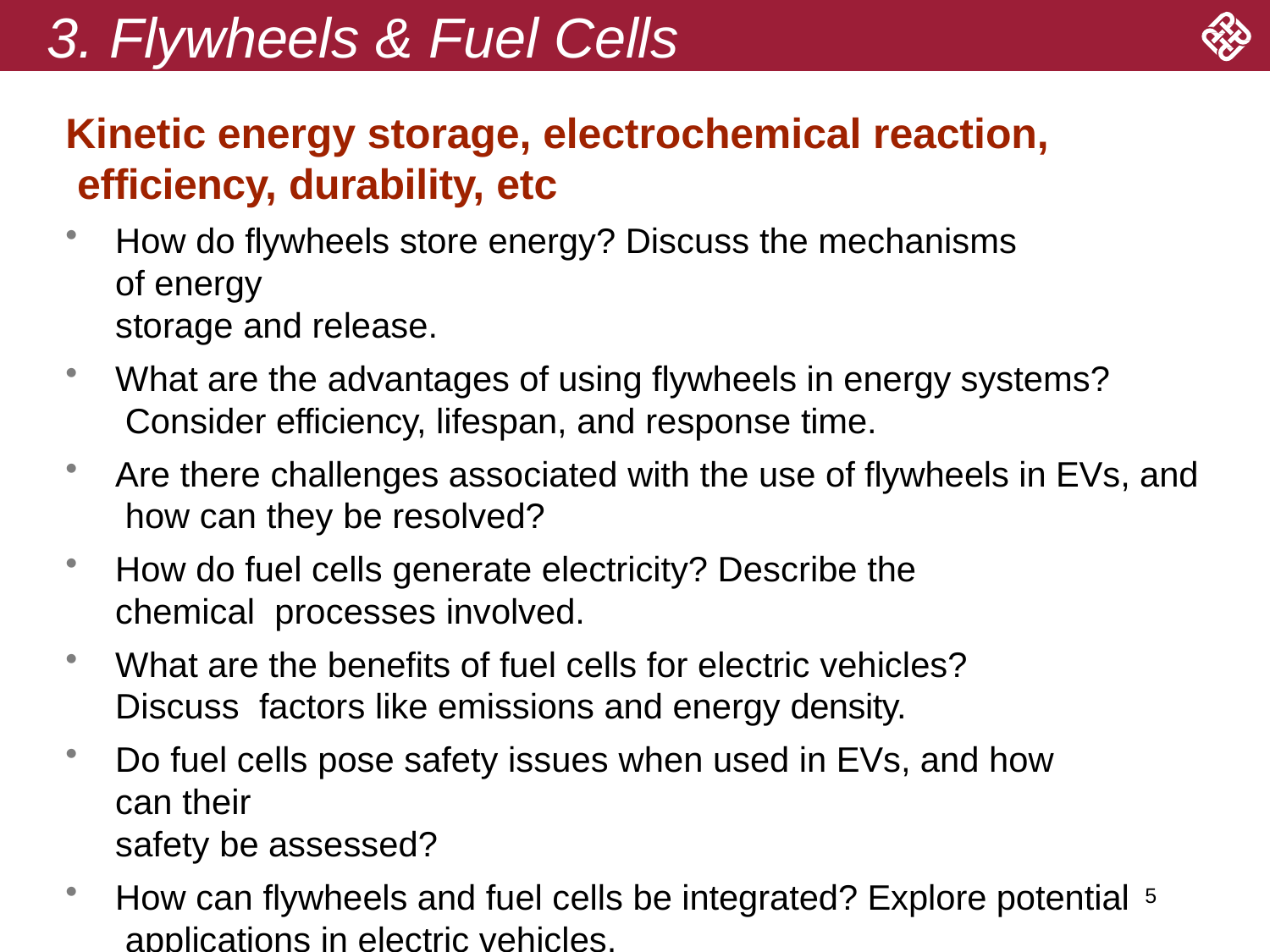

# 3. Flywheels & Fuel Cells
Kinetic energy storage, electrochemical reaction,  efficiency, durability, etc
How do flywheels store energy? Discuss the mechanisms of energy
storage and release.
What are the advantages of using flywheels in energy systems?  Consider efficiency, lifespan, and response time.
Are there challenges associated with the use of flywheels in EVs, and  how can they be resolved?
How do fuel cells generate electricity? Describe the chemical  processes involved.
What are the benefits of fuel cells for electric vehicles? Discuss  factors like emissions and energy density.
Do fuel cells pose safety issues when used in EVs, and how can their
safety be assessed?
How can flywheels and fuel cells be integrated? Explore potential  applications in electric vehicles.
5